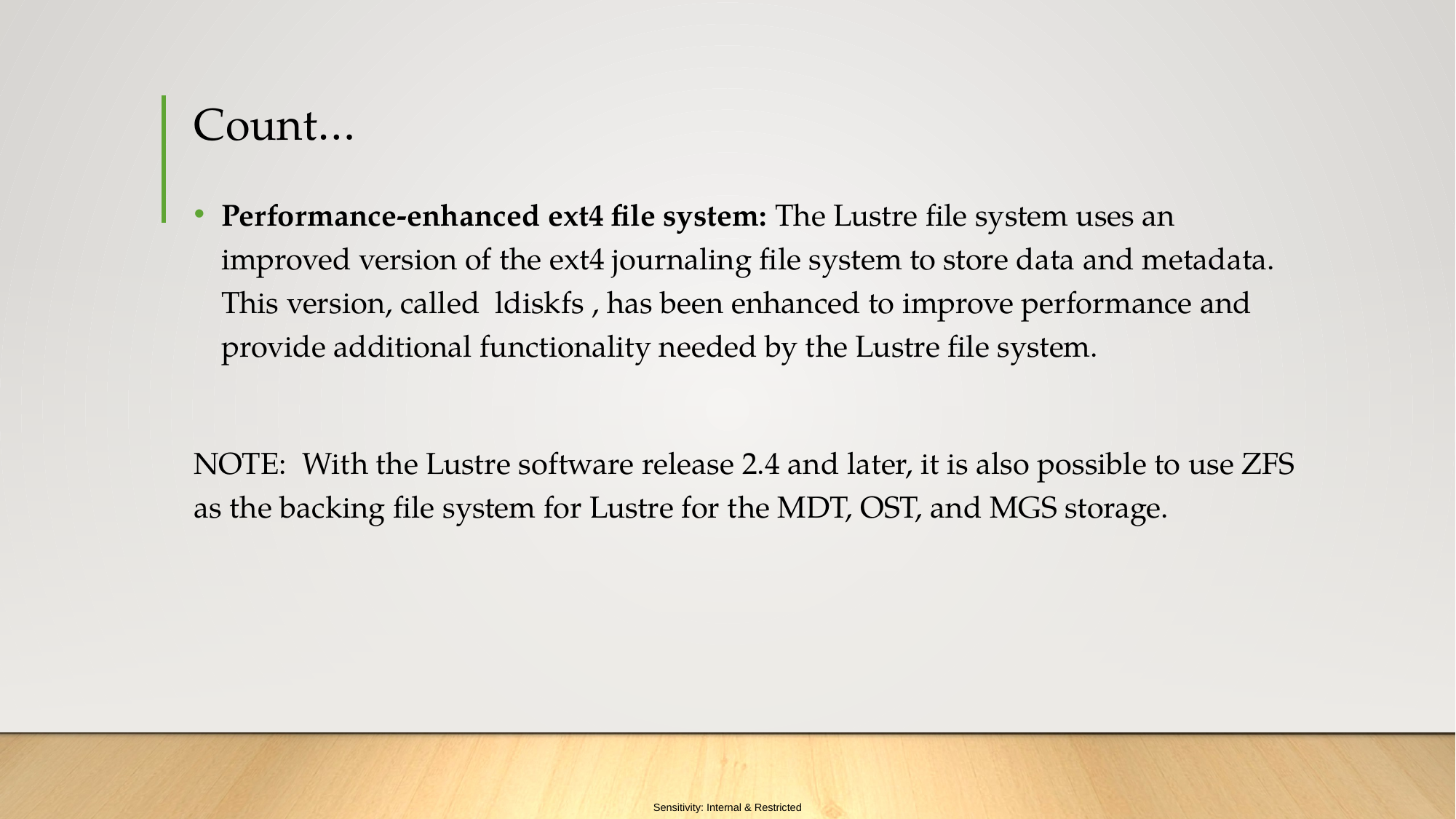

# Count…
Performance-enhanced ext4 file system: The Lustre file system uses an improved version of the ext4 journaling file system to store data and metadata. This version, called  ldiskfs , has been enhanced to improve performance and provide additional functionality needed by the Lustre file system.

NOTE:  With the Lustre software release 2.4 and later, it is also possible to use ZFS as the backing file system for Lustre for the MDT, OST, and MGS storage.